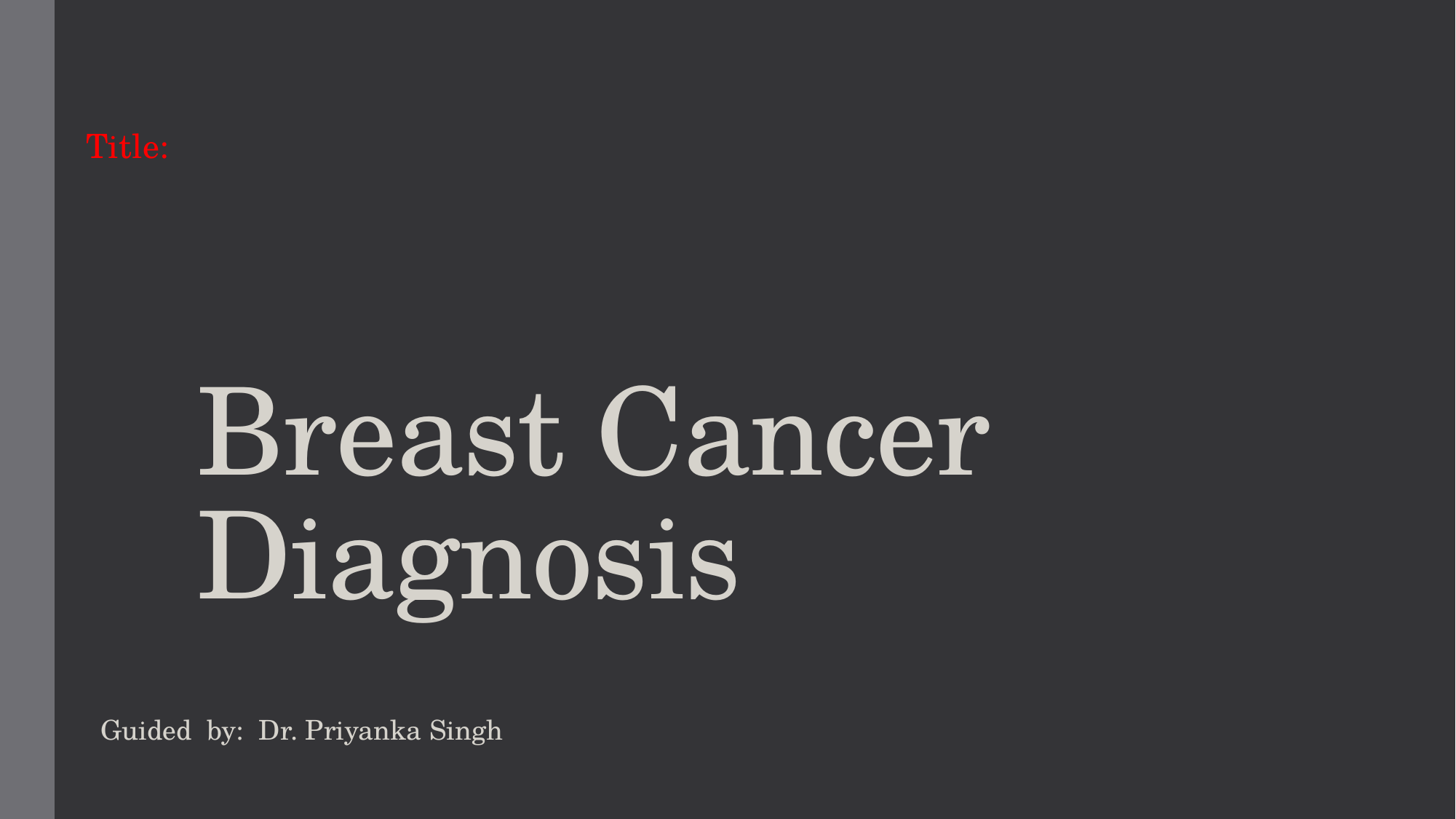

Title:
# Breast Cancer Diagnosis
Guided  by:  Dr. Priyanka Singh